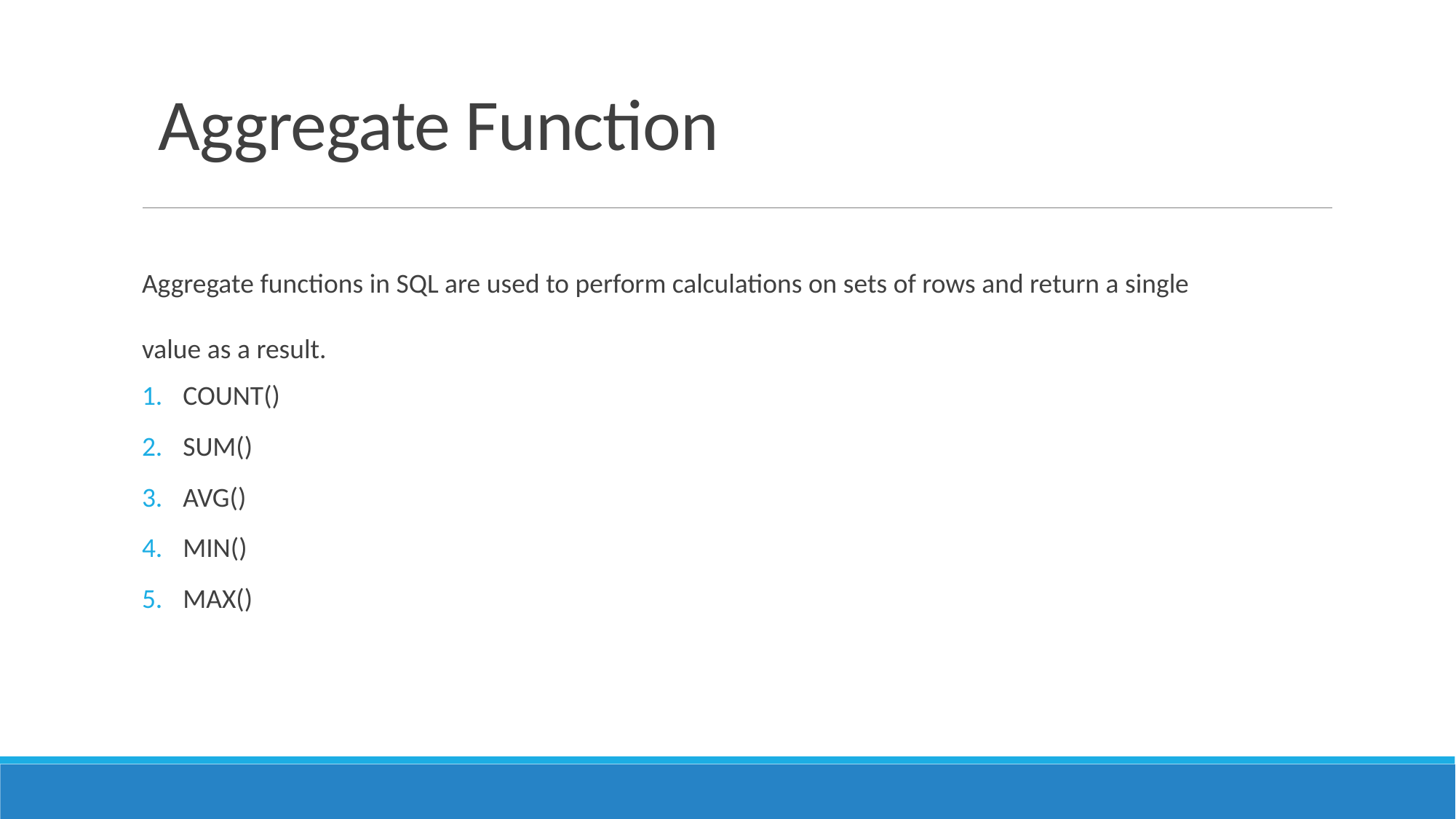

# Aggregate Function
Aggregate functions in SQL are used to perform calculations on sets of rows and return a single value as a result.
COUNT()
SUM()
AVG()
MIN()
MAX()